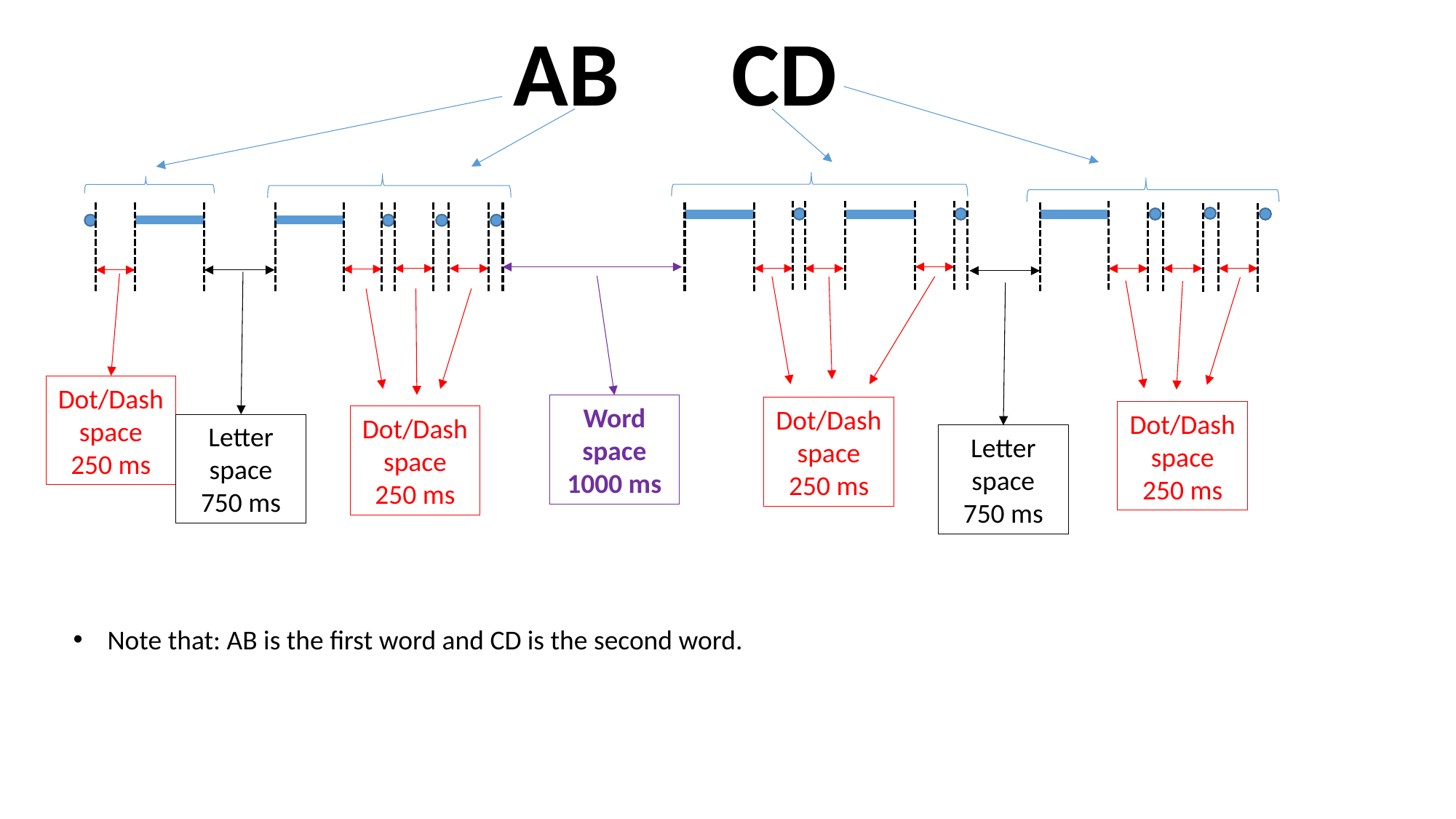

AB		CD

Dot/Dash space
250 ms
Word space
1000 ms
Dot/Dash space
250 ms
Dot/Dash space
250 ms
Dot/Dash space
250 ms
Letter space
750 ms
Letter space
750 ms

Note that: AB is the first word and CD is the second word.